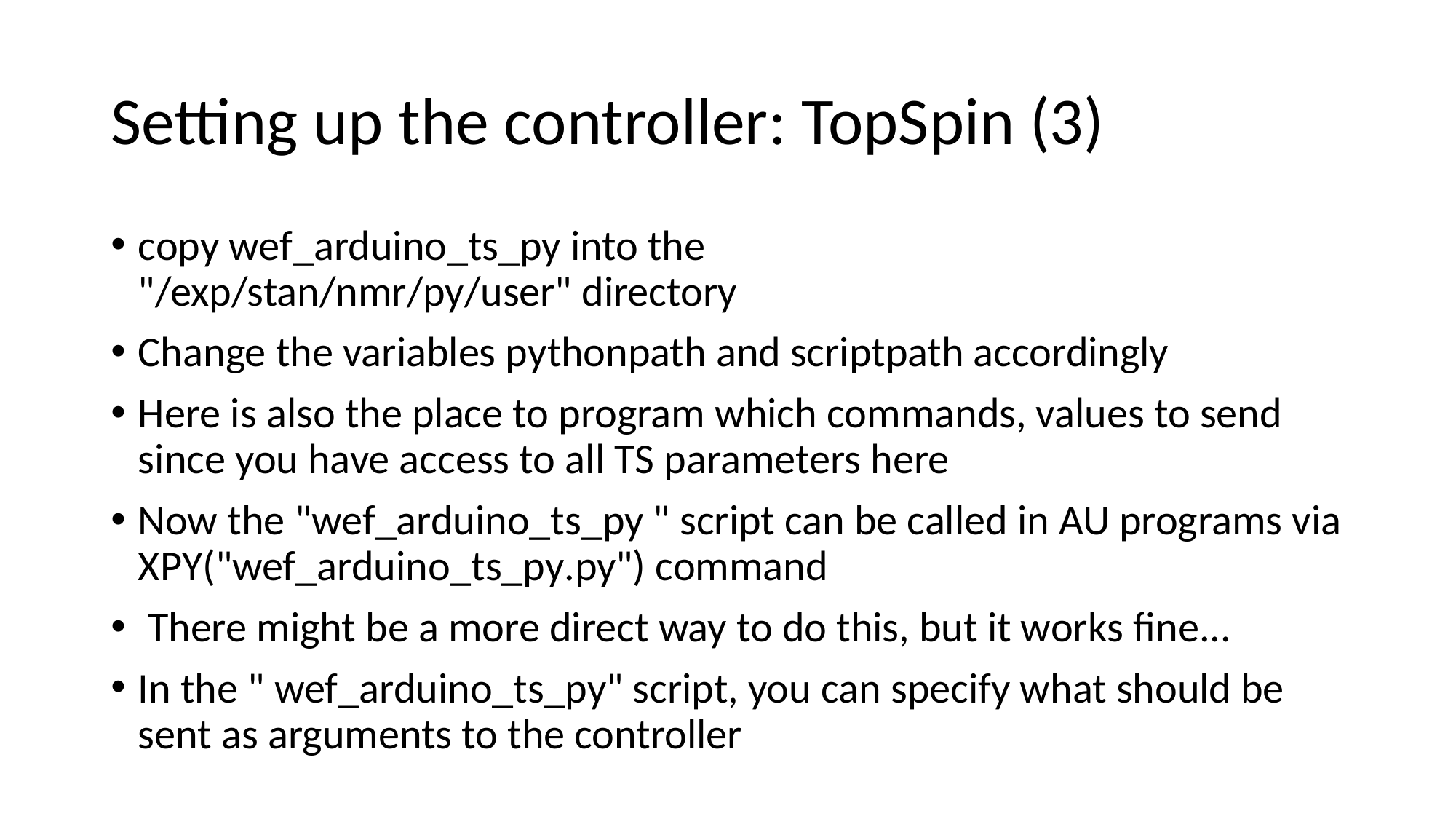

# Setting up the controller: TopSpin (3)
copy wef_arduino_ts_py into the
"/exp/stan/nmr/py/user" directory
Change the variables pythonpath and scriptpath accordingly
Here is also the place to program which commands, values to send
since you have access to all TS parameters here
Now the "wef_arduino_ts_py " script can be called in AU programs via XPY("wef_arduino_ts_py.py") command
 There might be a more direct way to do this, but it works fine...
In the " wef_arduino_ts_py" script, you can specify what should be sent as arguments to the controller